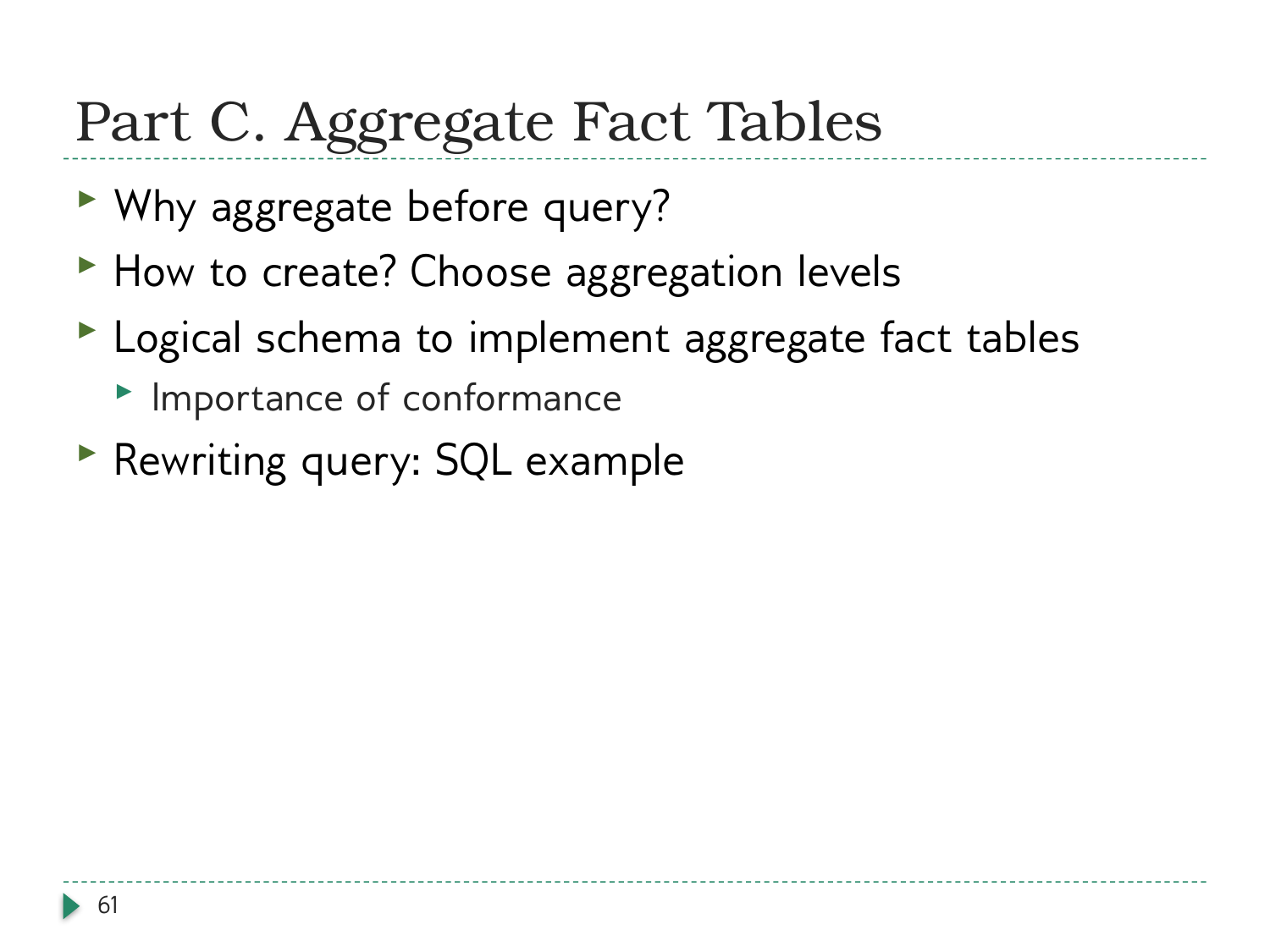

# Part C. Aggregate Fact Tables
Why aggregate before query?
How to create? Choose aggregation levels
Logical schema to implement aggregate fact tables
Importance of conformance
Rewriting query: SQL example
61